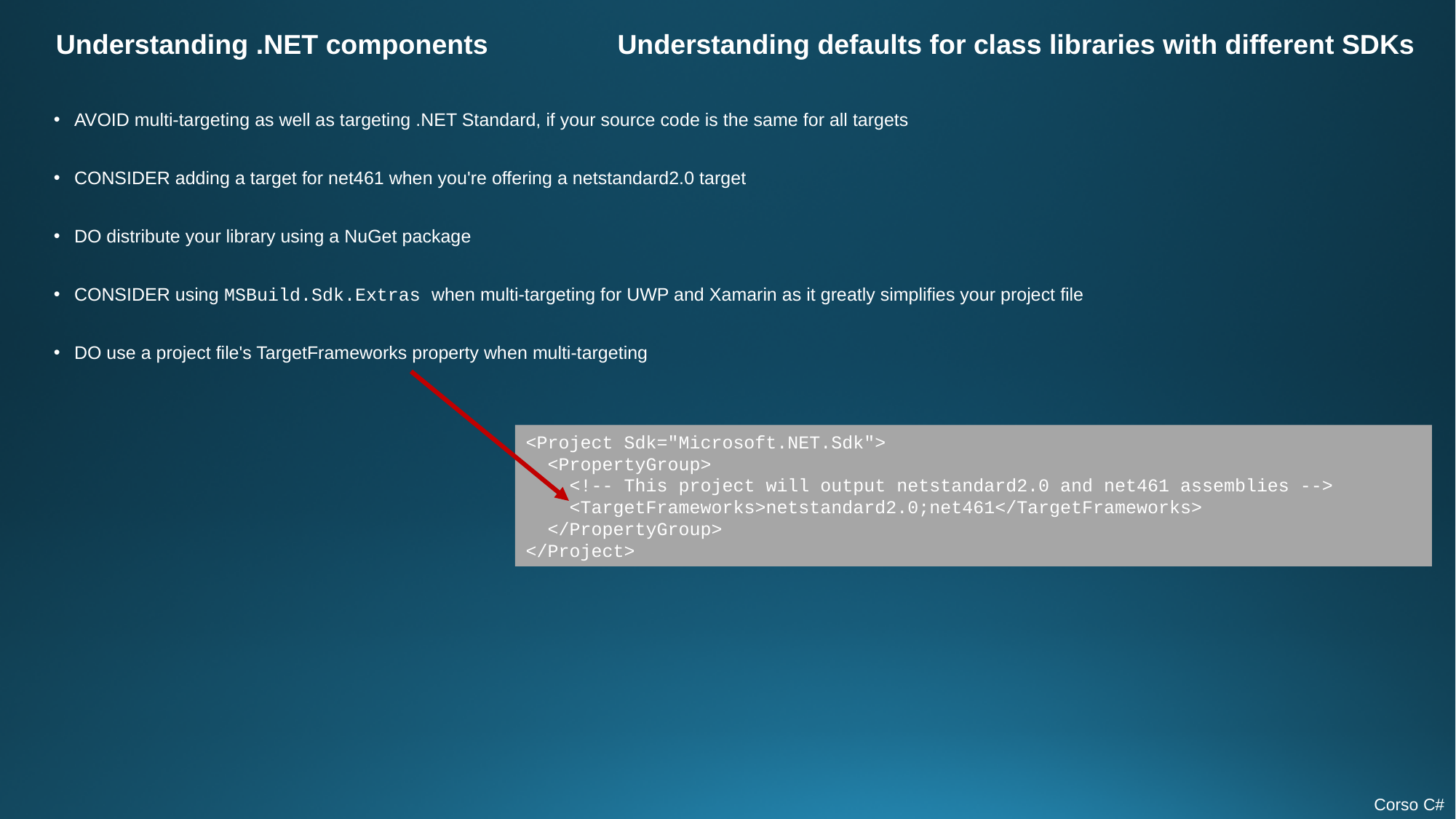

Understanding .NET components
Understanding defaults for class libraries with different SDKs
AVOID multi-targeting as well as targeting .NET Standard, if your source code is the same for all targets
CONSIDER adding a target for net461 when you're offering a netstandard2.0 target
DO distribute your library using a NuGet package
CONSIDER using MSBuild.Sdk.Extras when multi-targeting for UWP and Xamarin as it greatly simplifies your project file
DO use a project file's TargetFrameworks property when multi-targeting
<Project Sdk="Microsoft.NET.Sdk">
  <PropertyGroup>
    <!-- This project will output netstandard2.0 and net461 assemblies -->
    <TargetFrameworks>netstandard2.0;net461</TargetFrameworks>
  </PropertyGroup>
</Project>
Corso C#